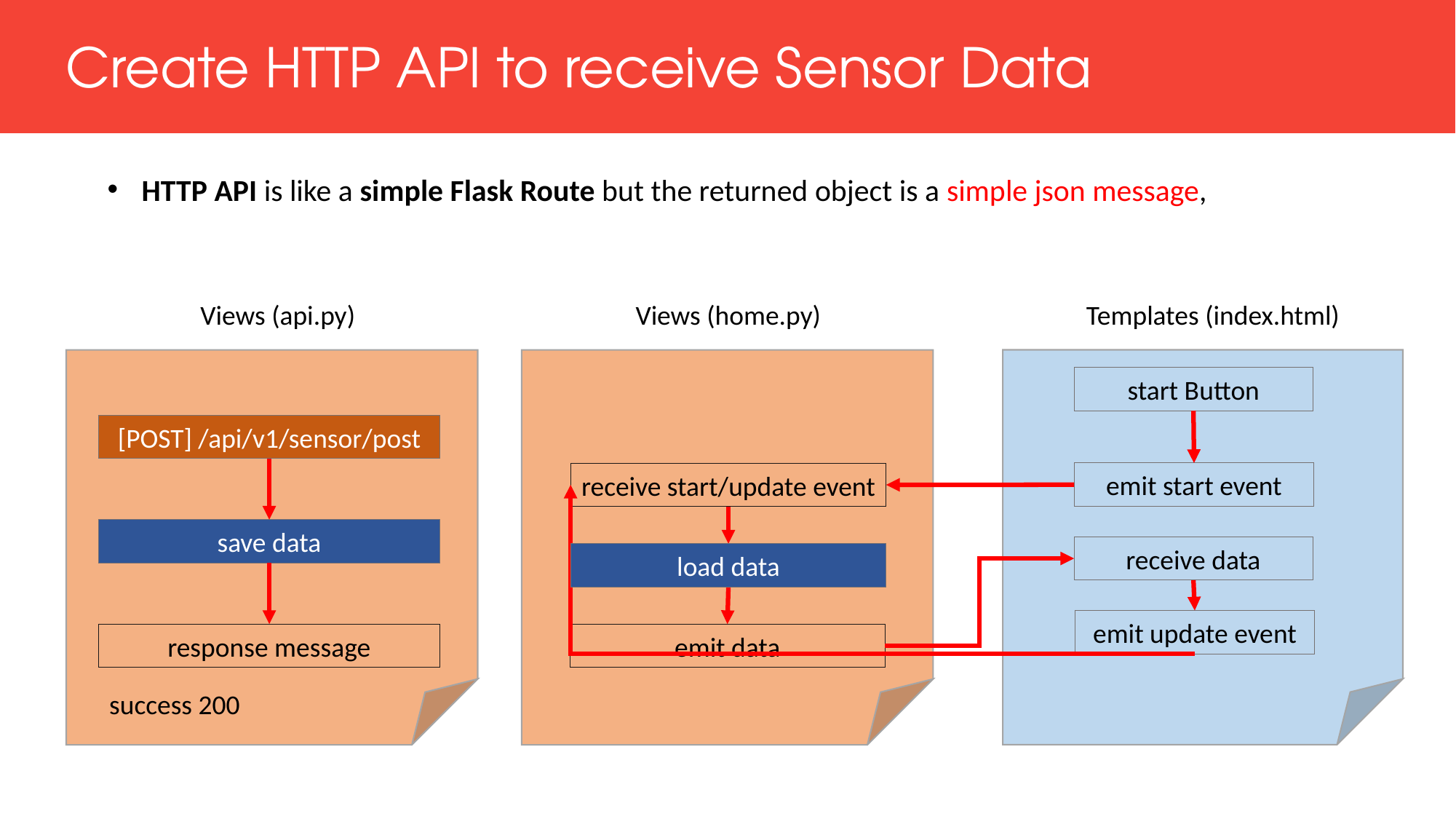

Create HTTP API to receive Sensor Data
HTTP API is like a simple Flask Route but the returned object is a simple json message,

Views (api.py)
Views (home.py)
Templates (index.html)

start Button
[POST] /api/v1/sensor/post
emit start event
receive start/update event
save data
receive data
load data
emit update event
response message
emit data
success 200